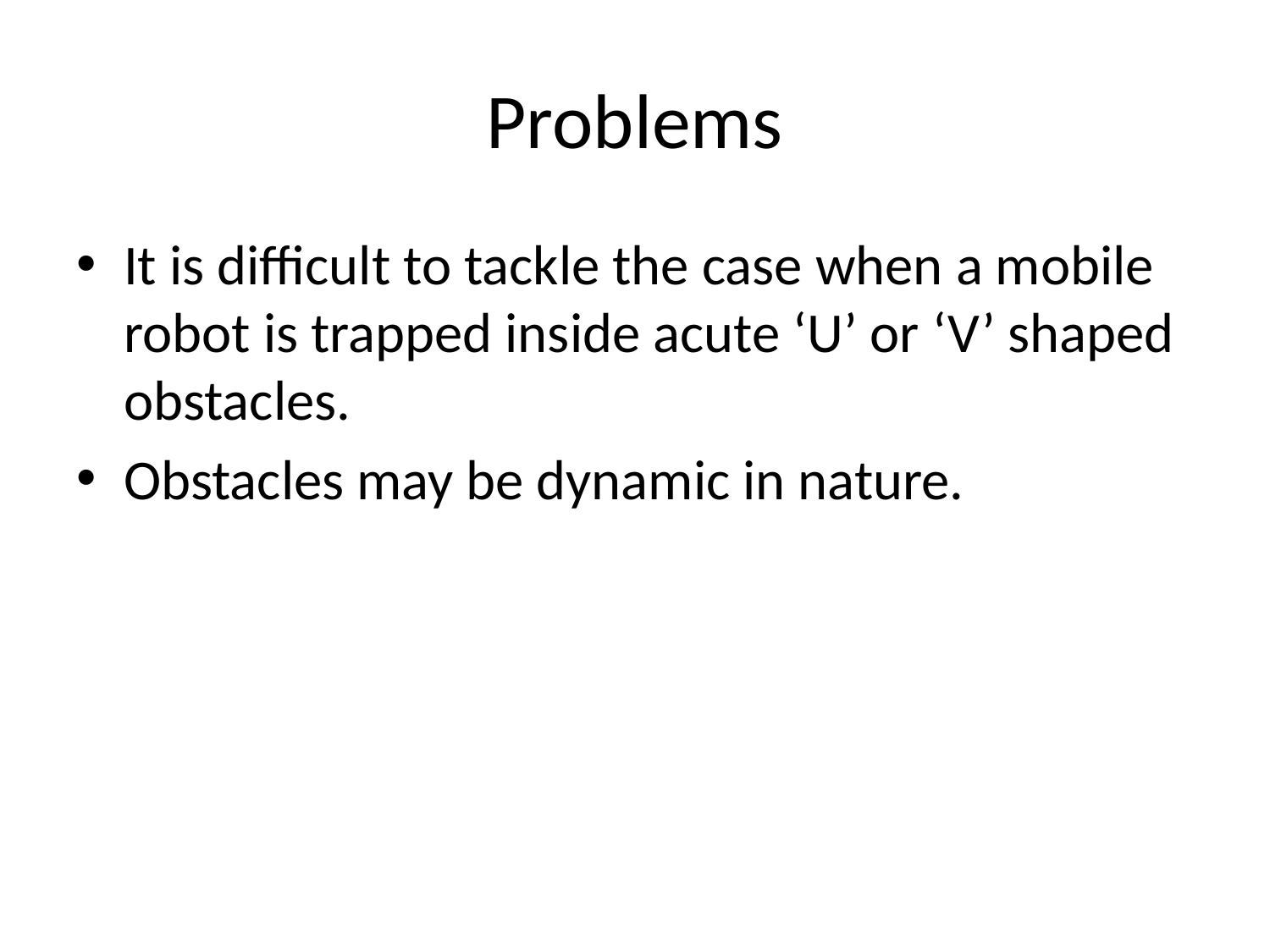

# Problems
It is difficult to tackle the case when a mobile robot is trapped inside acute ‘U’ or ‘V’ shaped obstacles.
Obstacles may be dynamic in nature.